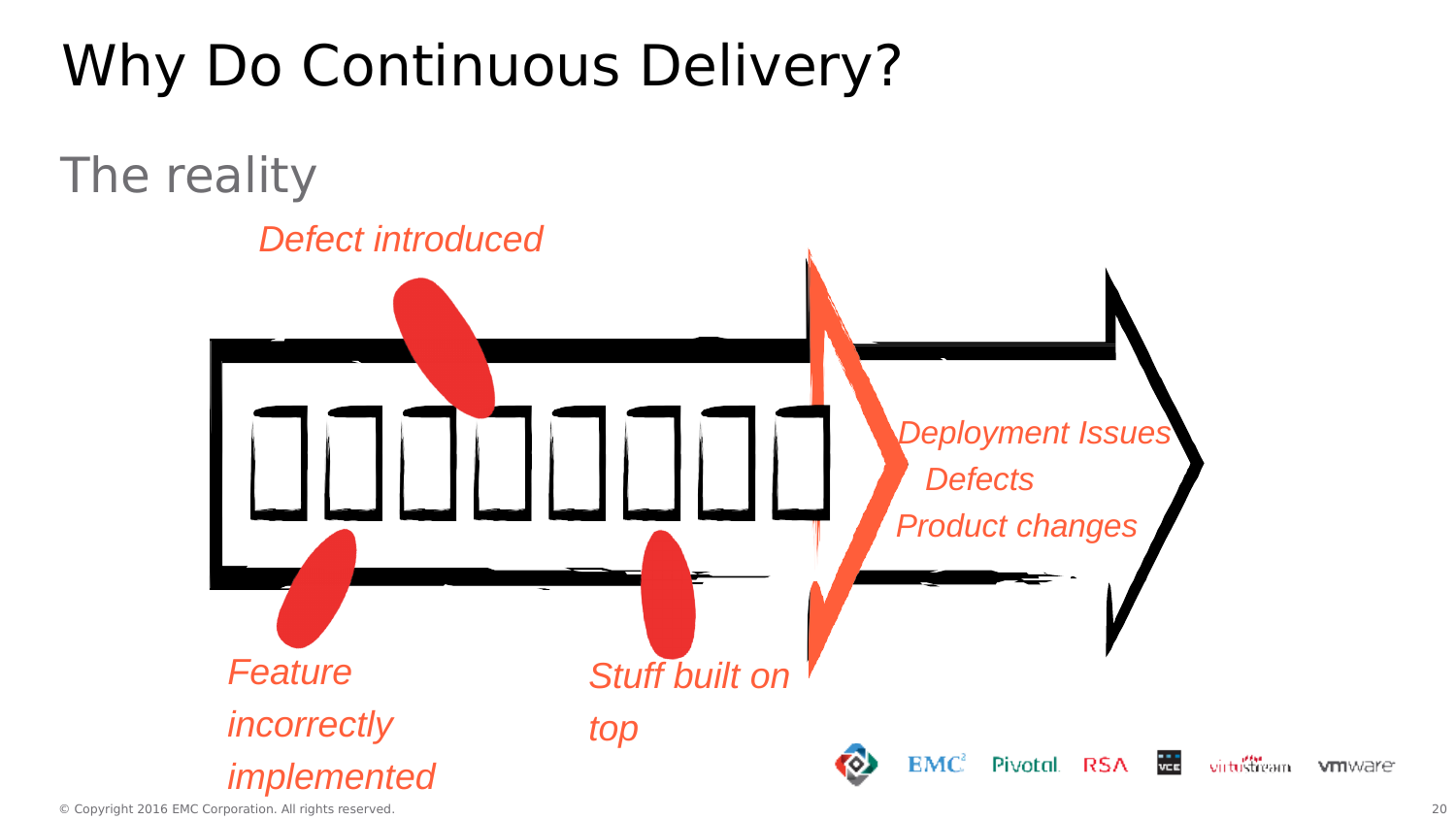

# Why Do Continuous Delivery?
The reality
Defect introduced

Deployment Issues  Defects
Product changes

Feature  incorrectly  implemented
Stuff built on
top
© Copyright 2016 EMC Corporation. All rights reserved.
20